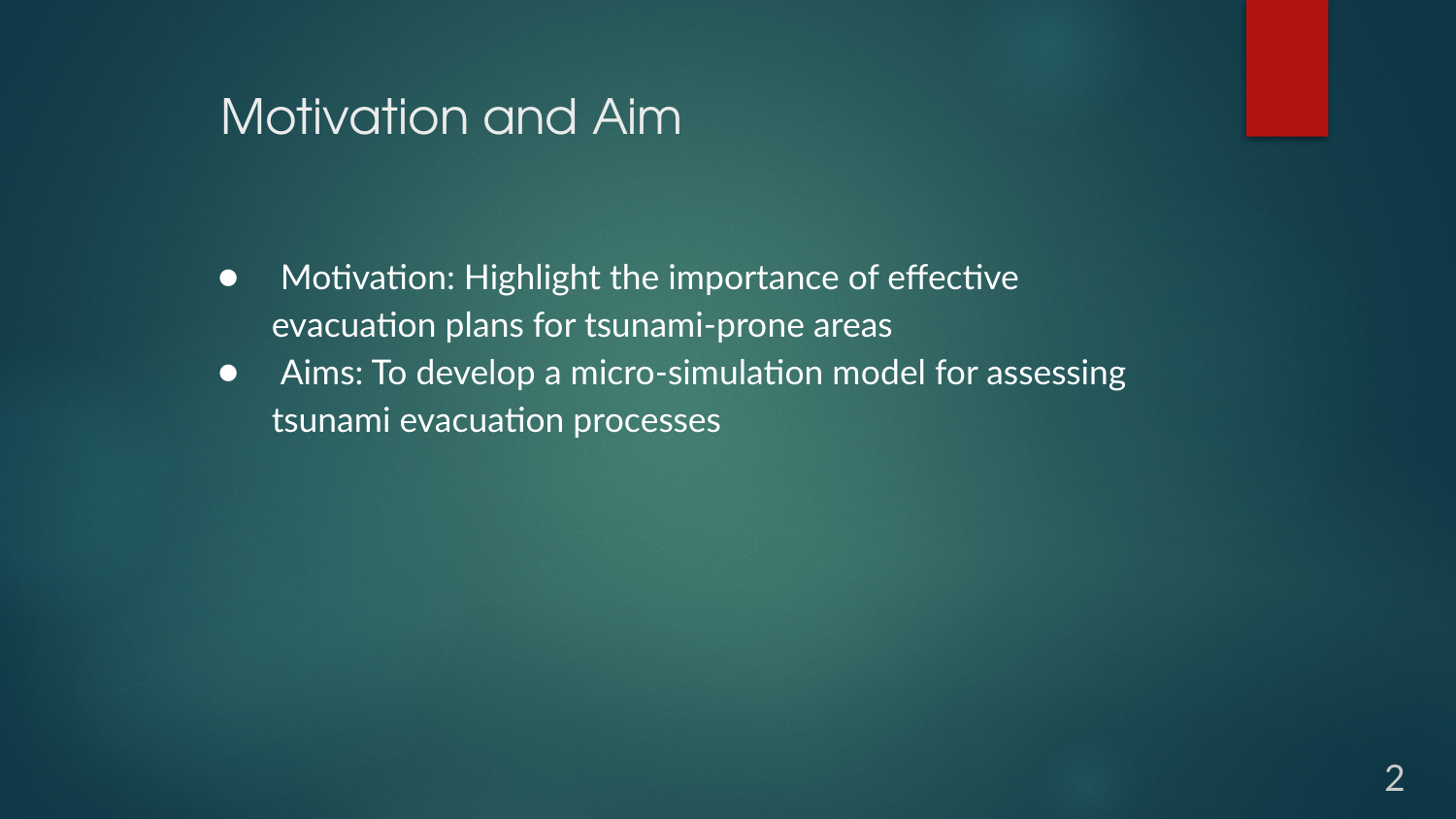

# Motivation and Aim

 Motivation: Highlight the importance of effective evacuation plans for tsunami-prone areas
 Aims: To develop a micro-simulation model for assessing tsunami evacuation processes

2